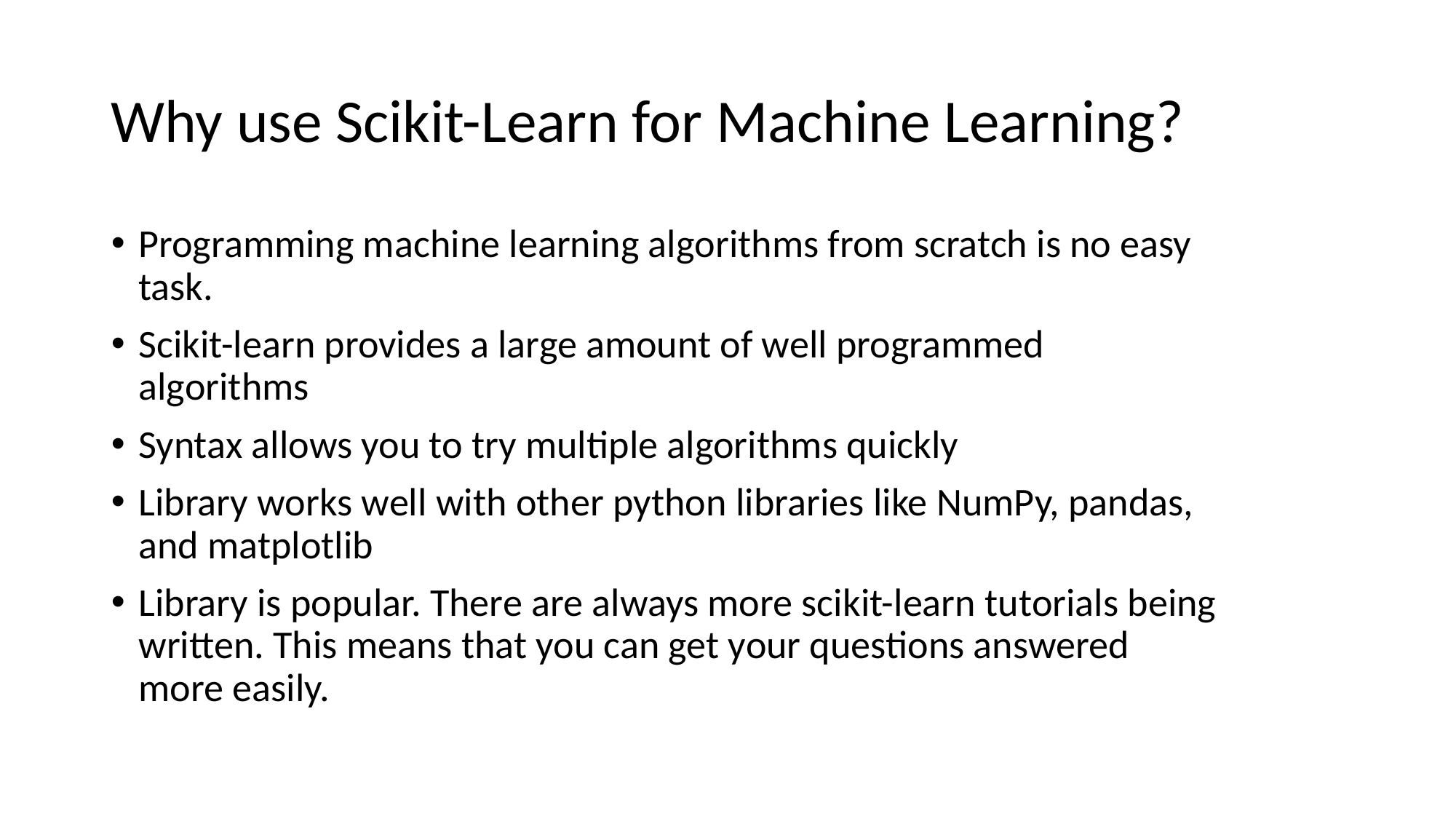

# Why use Scikit-Learn for Machine Learning?
Programming machine learning algorithms from scratch is no easy task.
Scikit-learn provides a large amount of well programmed algorithms
Syntax allows you to try multiple algorithms quickly
Library works well with other python libraries like NumPy, pandas, and matplotlib
Library is popular. There are always more scikit-learn tutorials being written. This means that you can get your questions answered more easily.